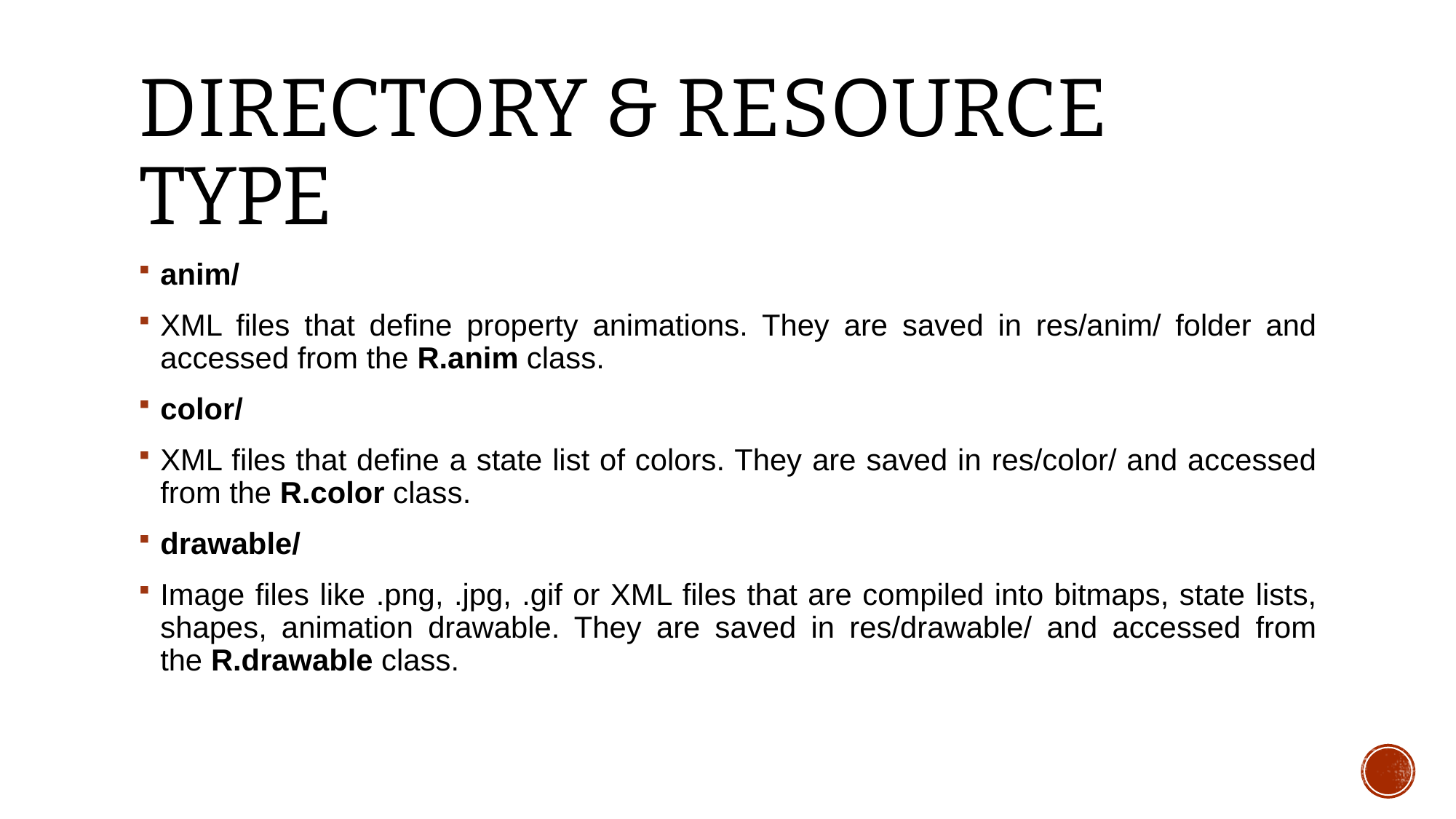

# Directory & Resource Type
anim/
XML files that define property animations. They are saved in res/anim/ folder and accessed from the R.anim class.
color/
XML files that define a state list of colors. They are saved in res/color/ and accessed from the R.color class.
drawable/
Image files like .png, .jpg, .gif or XML files that are compiled into bitmaps, state lists, shapes, animation drawable. They are saved in res/drawable/ and accessed from the R.drawable class.